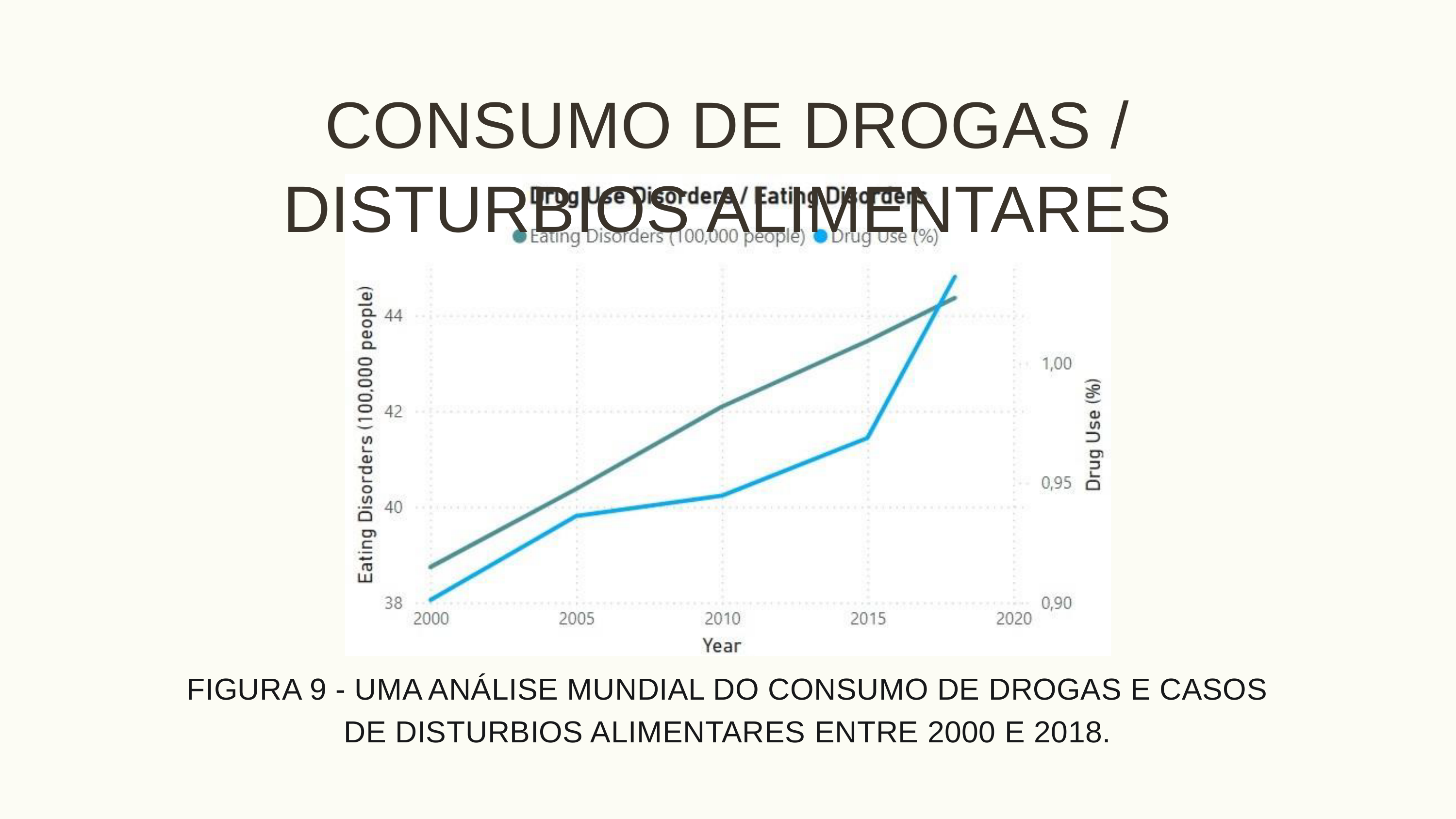

CONSUMO DE DROGAS / DISTURBIOS ALIMENTARES

FIGURA 9 - UMA ANÁLISE MUNDIAL DO CONSUMO DE DROGAS E CASOS DE DISTURBIOS ALIMENTARES ENTRE 2000 E 2018.